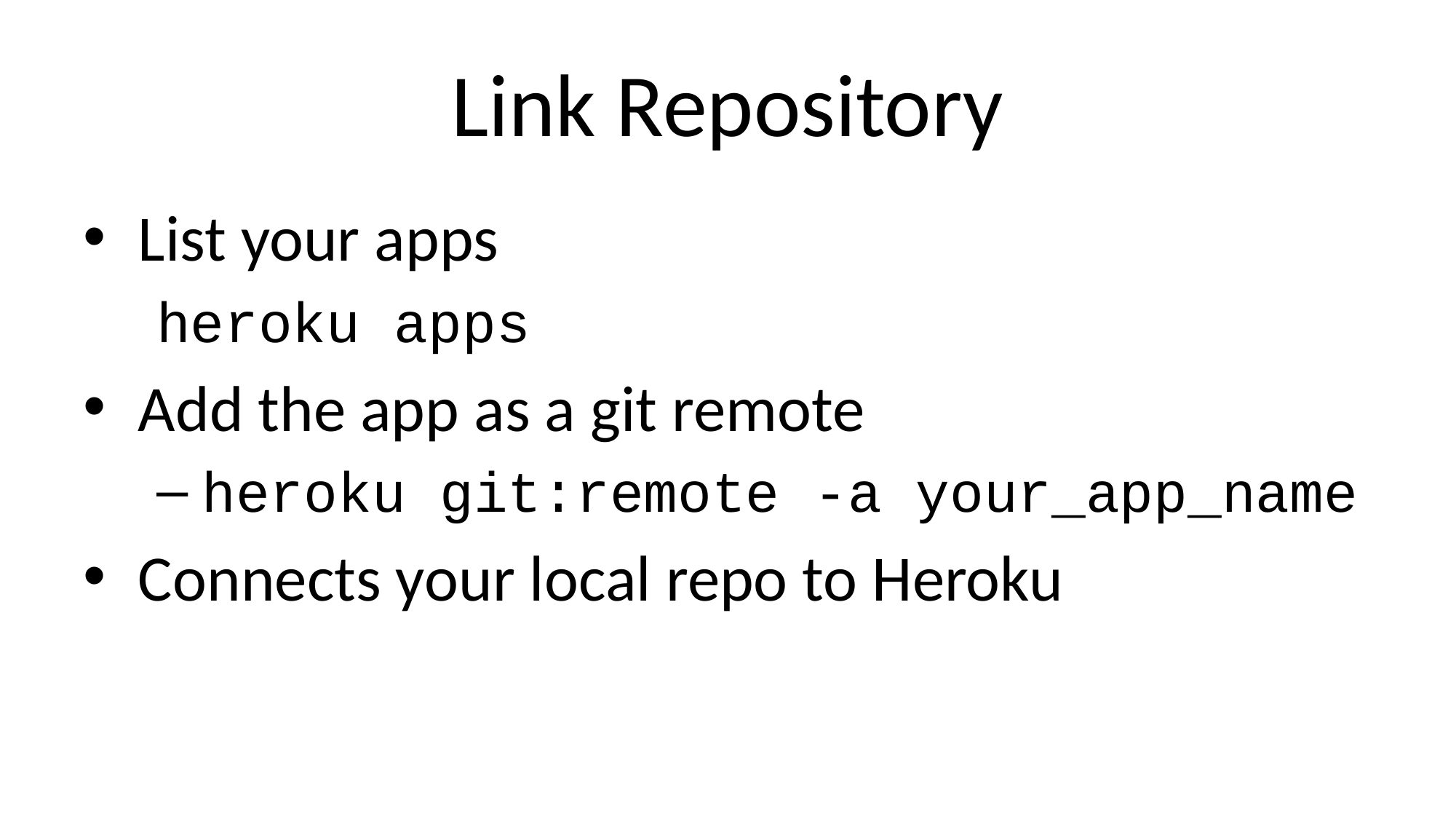

# Link Repository
List your apps
heroku apps
Add the app as a git remote
heroku git:remote -a your_app_name
Connects your local repo to Heroku